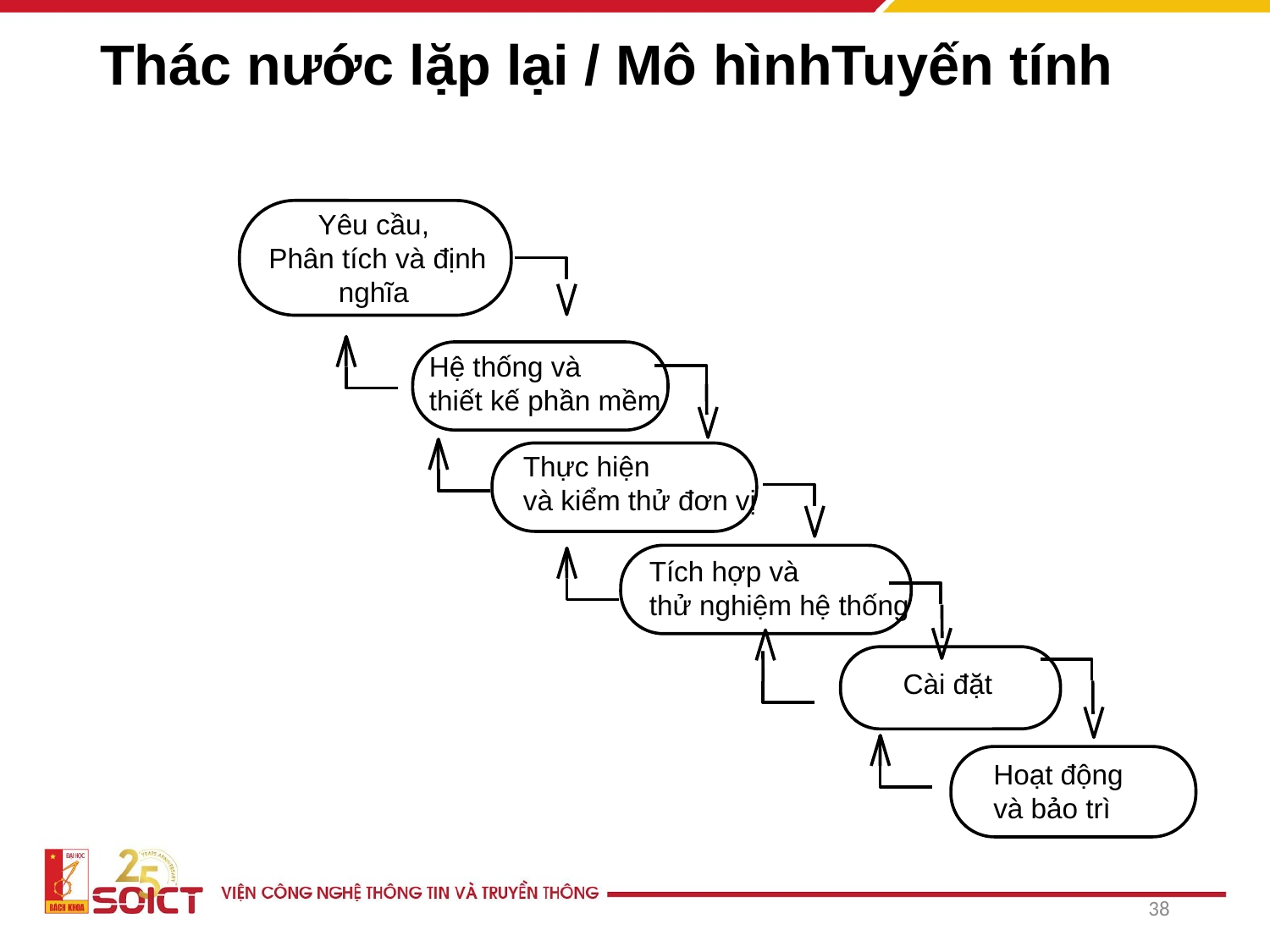

# Thác nước lặp lại / Mô hìnhTuyến tính

Yêu cầu,
 Phân tích và định nghĩa

Hệ thống và
thiết kế phần mềm

Thực hiện
và kiểm thử đơn vị

Tích hợp và
thử nghiệm hệ thống

 Cài đặt

Hoạt động
và bảo trì
38